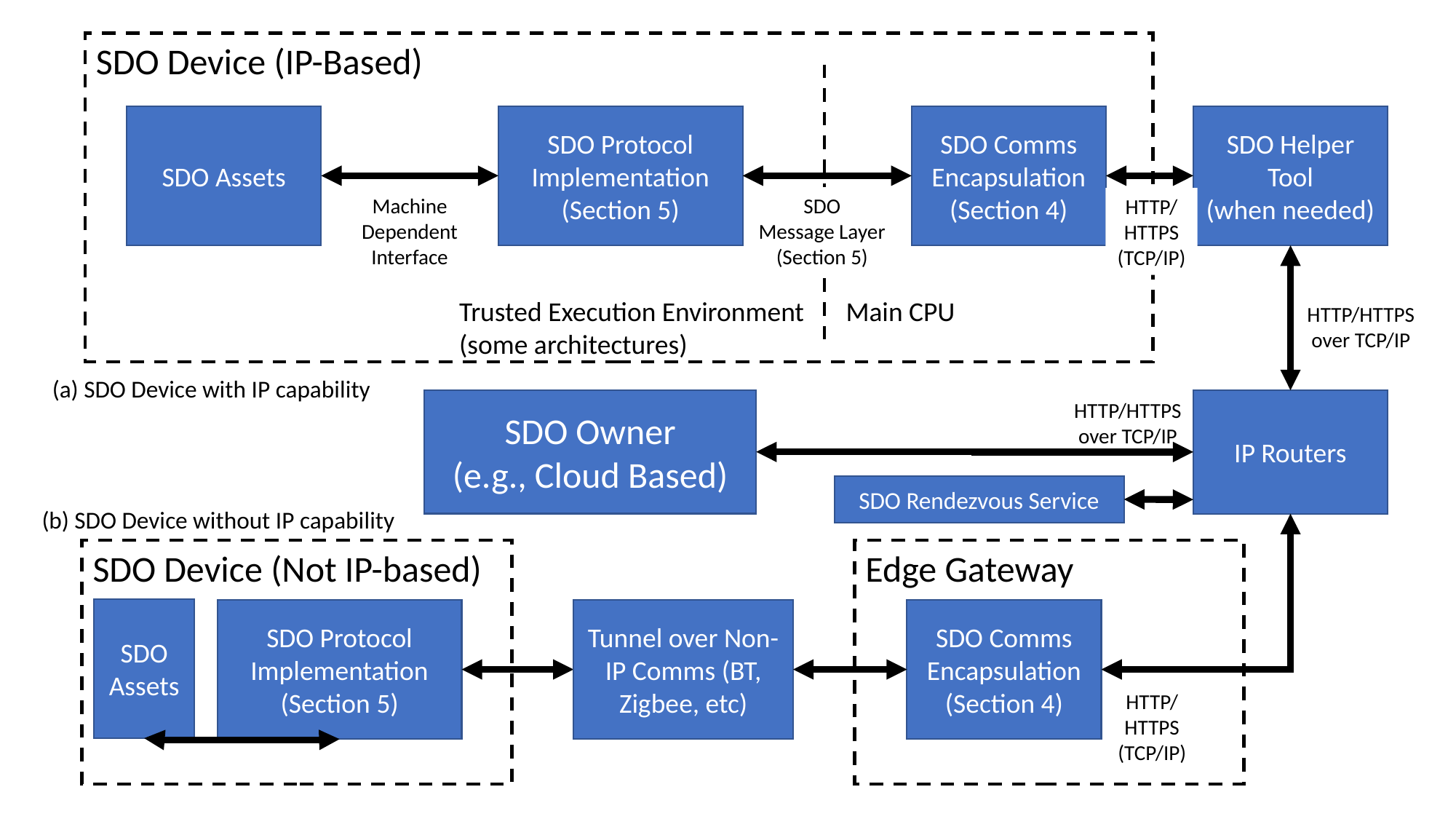

SDO Device (IP-Based)
SDO Helper Tool
(when needed)
SDO Protocol Implementation
(Section 5)
SDO Assets
SDO Comms Encapsulation (Section 4)
Machine
Dependent
Interface
SDO
Message Layer
(Section 5)
HTTP/
HTTPS
(TCP/IP)
Trusted Execution Environment
(some architectures)
Main CPU
HTTP/HTTPS
over TCP/IP
(a) SDO Device with IP capability
SDO Owner
(e.g., Cloud Based)
IP Routers
HTTP/HTTPS
over TCP/IP
SDO Rendezvous Service
(b) SDO Device without IP capability
SDO Device (Not IP-based)
Edge Gateway
SDO Assets
SDO Protocol Implementation
(Section 5)
Tunnel over Non-IP Comms (BT, Zigbee, etc)
SDO Comms Encapsulation (Section 4)
HTTP/
HTTPS
(TCP/IP)